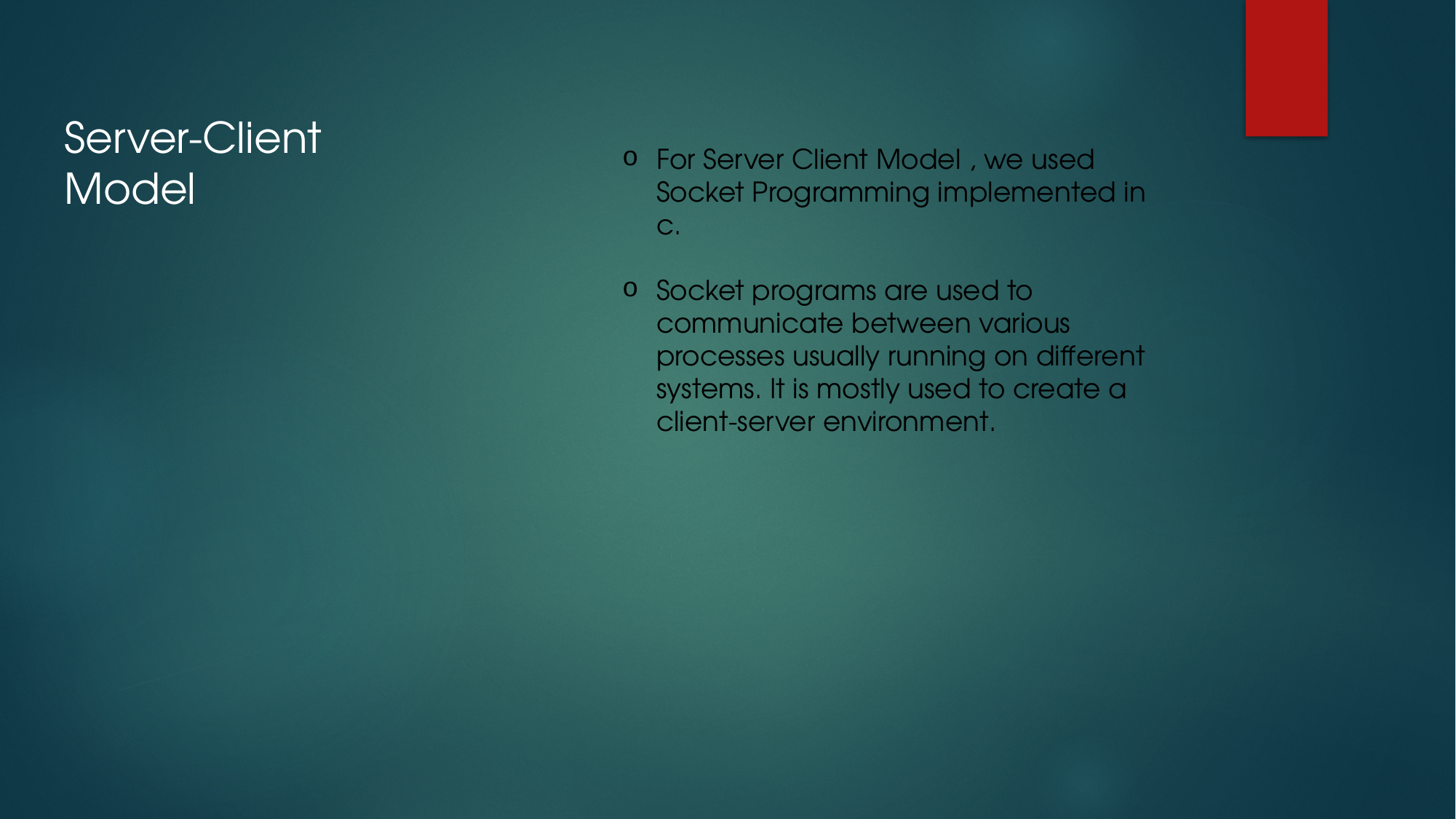

Server-Client Model

For Server Client Model , we used Socket Programming implemented in c.

Socket programs are used to communicate between various processes usually running on different systems. It is mostly used to create a client-server environment.